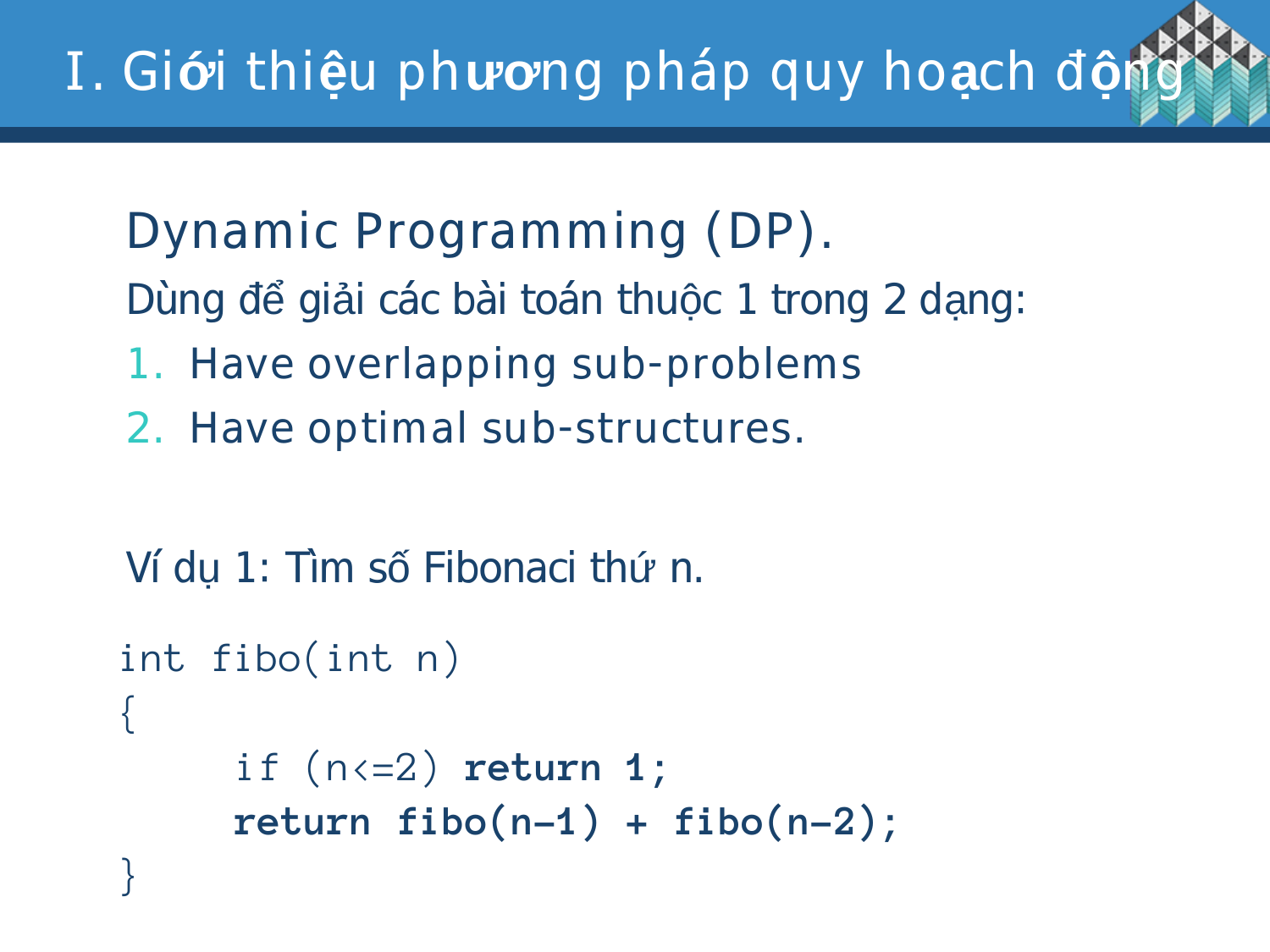

# I. Giới thiệu phương pháp quy hoạch động
Dynamic Programming (DP).
Dùng để giải các bài toán thuộc 1 trong 2 dạng:
Have overlapping sub-problems
Have optimal sub-structures.

Ví dụ 1: Tìm số Fibonaci thứ n.
int fibo(int n)
{
	   if (n<=2) return 1;
	   return fibo(n-1) + fibo(n-2);
}